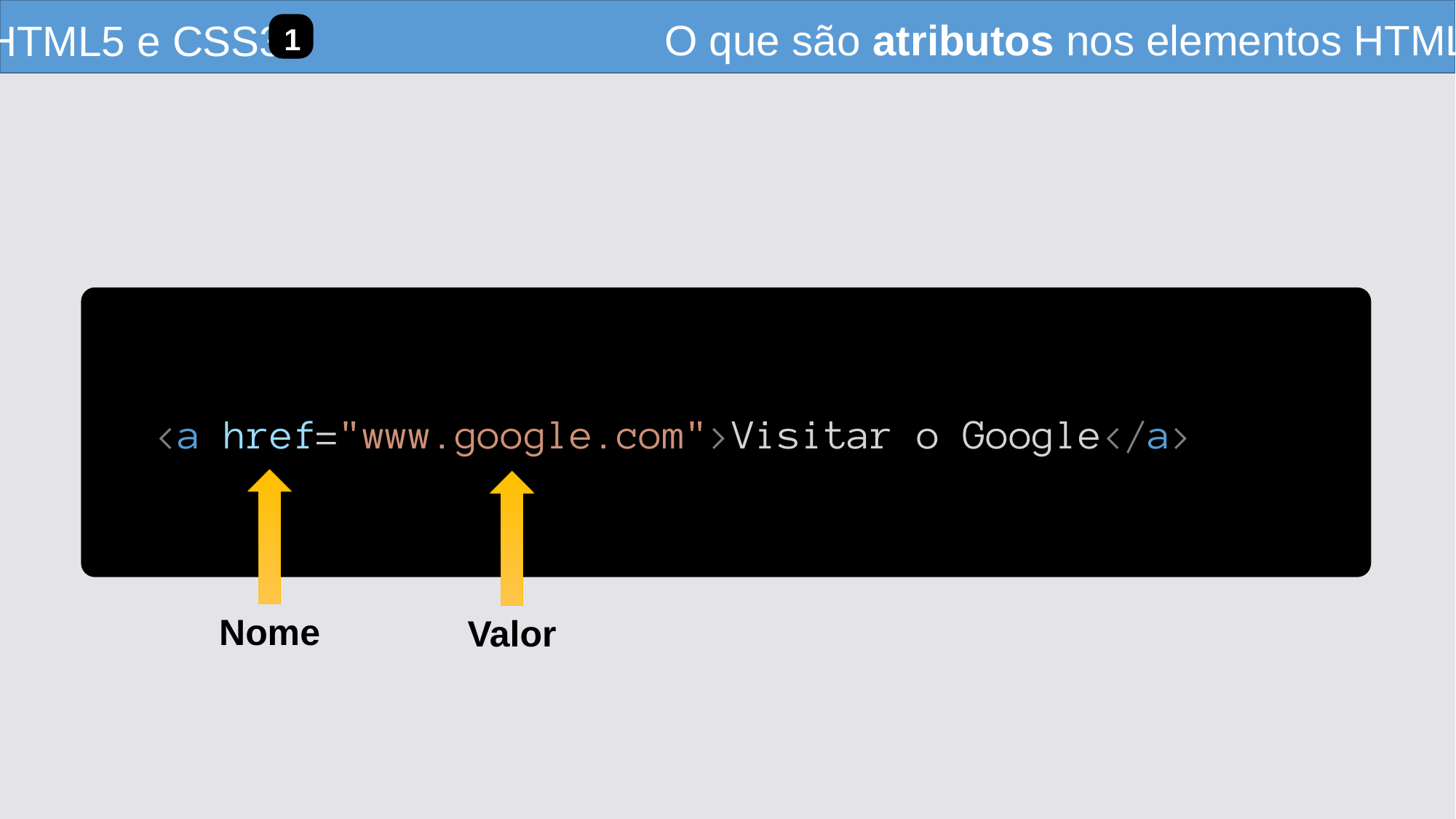

O que são atributos nos elementos HTML?
HTML5 e CSS3
1

<a href="www.google.com">Visitar o Google</a>

Nome
Valor